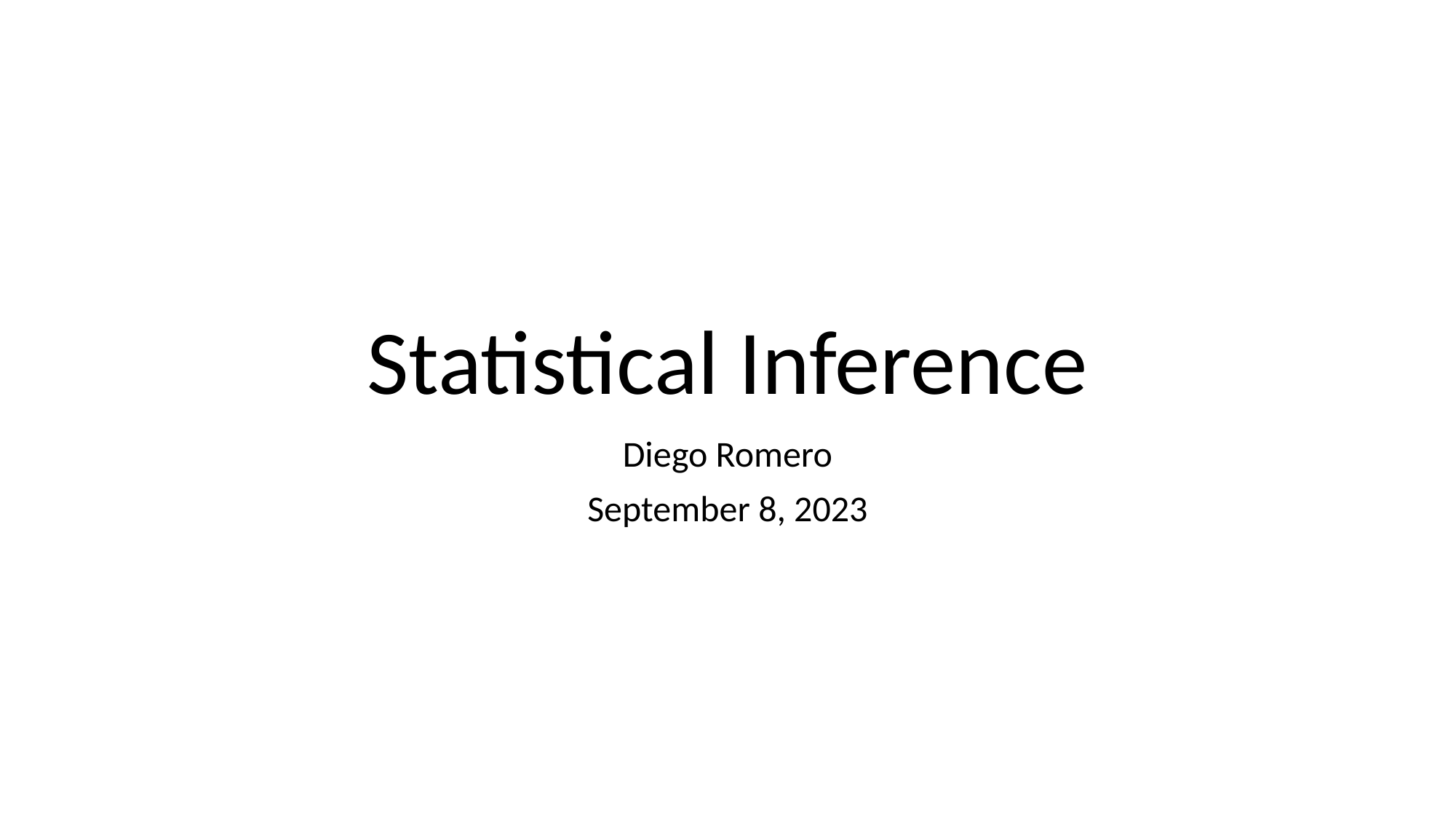

# Statistical Inference
Diego Romero
September 8, 2023